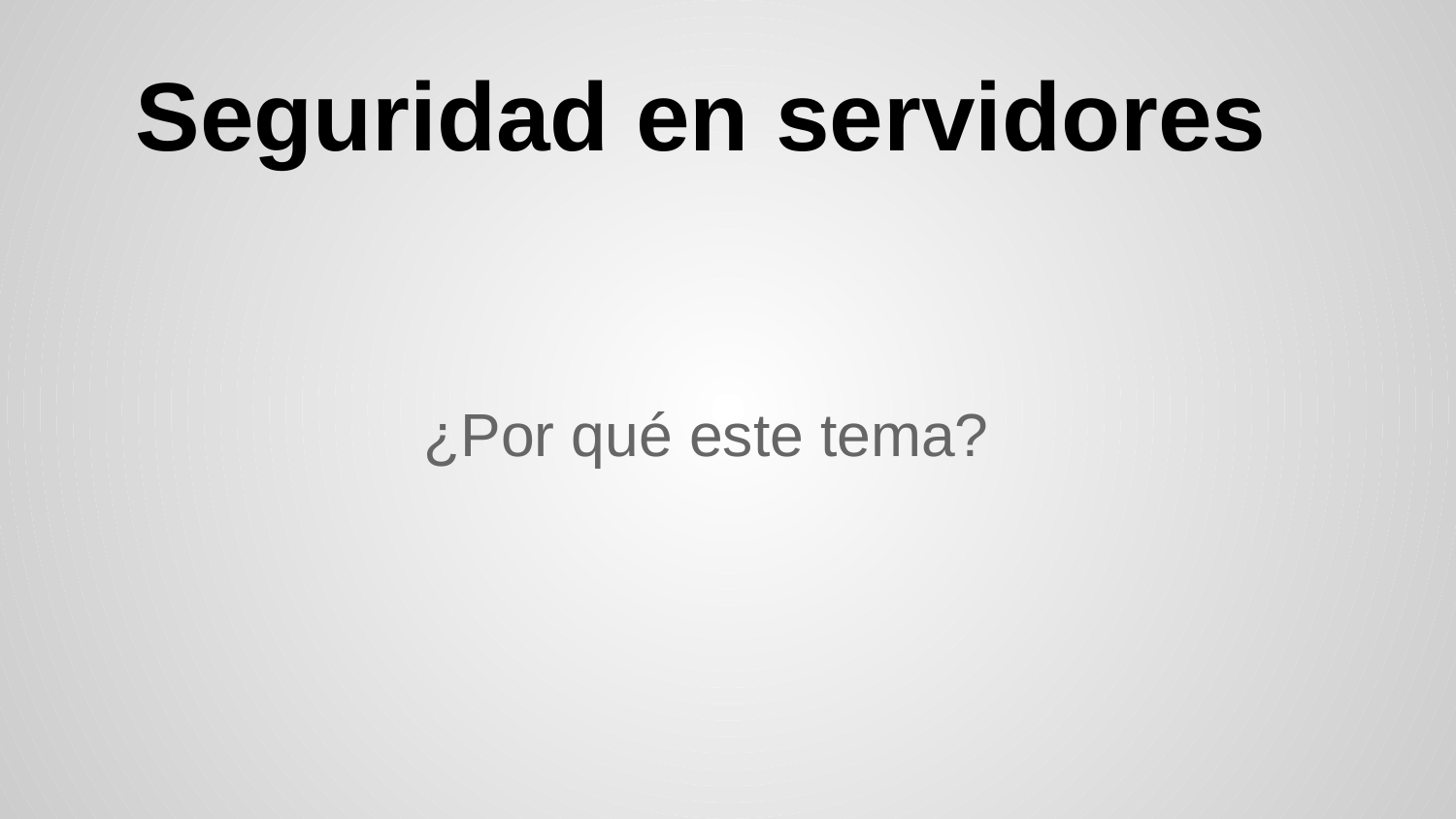

# Seguridad en servidores
¿Por qué este tema?